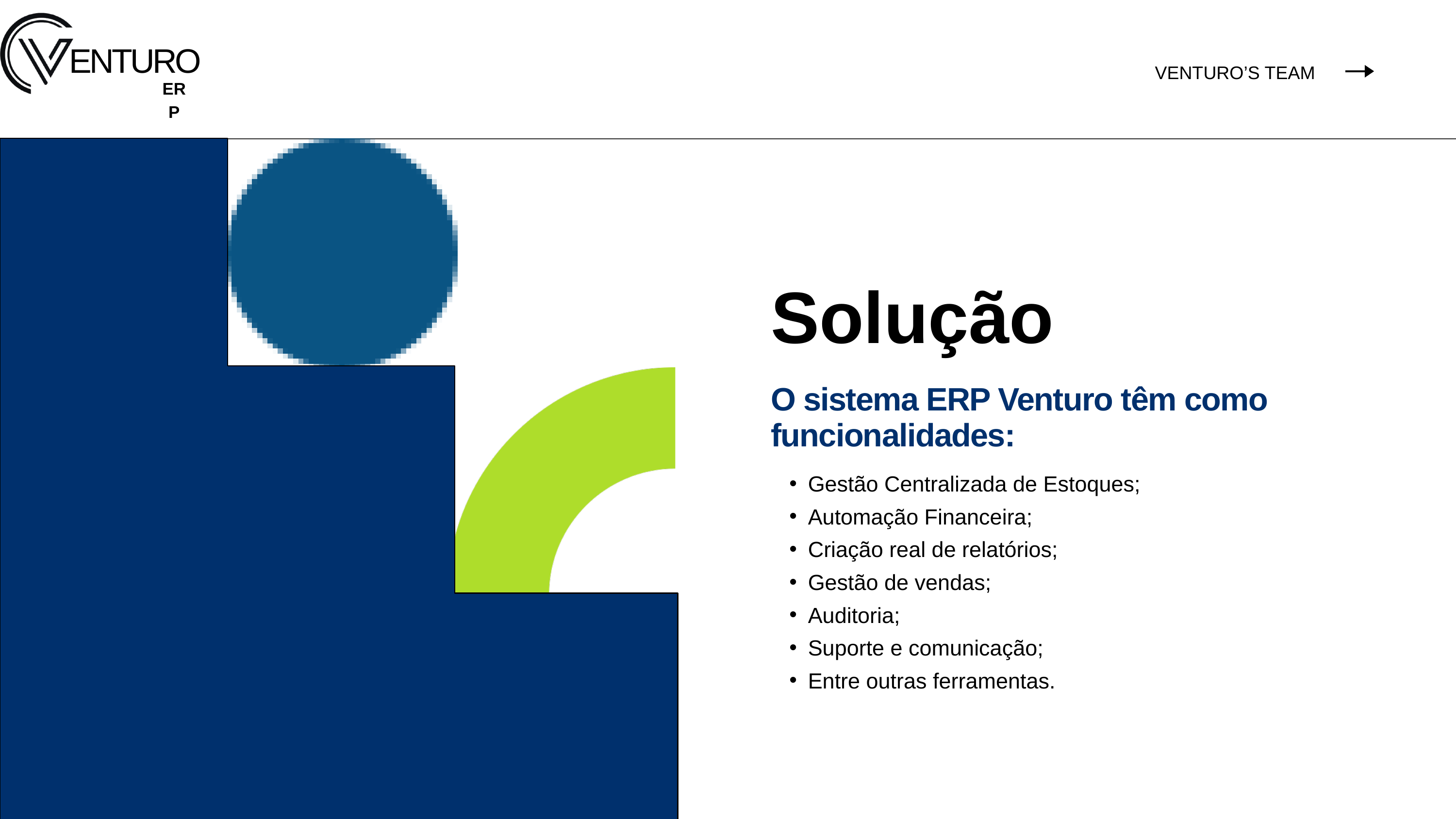

ENTURO
ERP
VENTURO’S TEAM

Solução

O sistema ERP Venturo têm como funcionalidades:
Gestão Centralizada de Estoques;
Automação Financeira;
Criação real de relatórios;
Gestão de vendas;
Auditoria;
Suporte e comunicação;
Entre outras ferramentas.